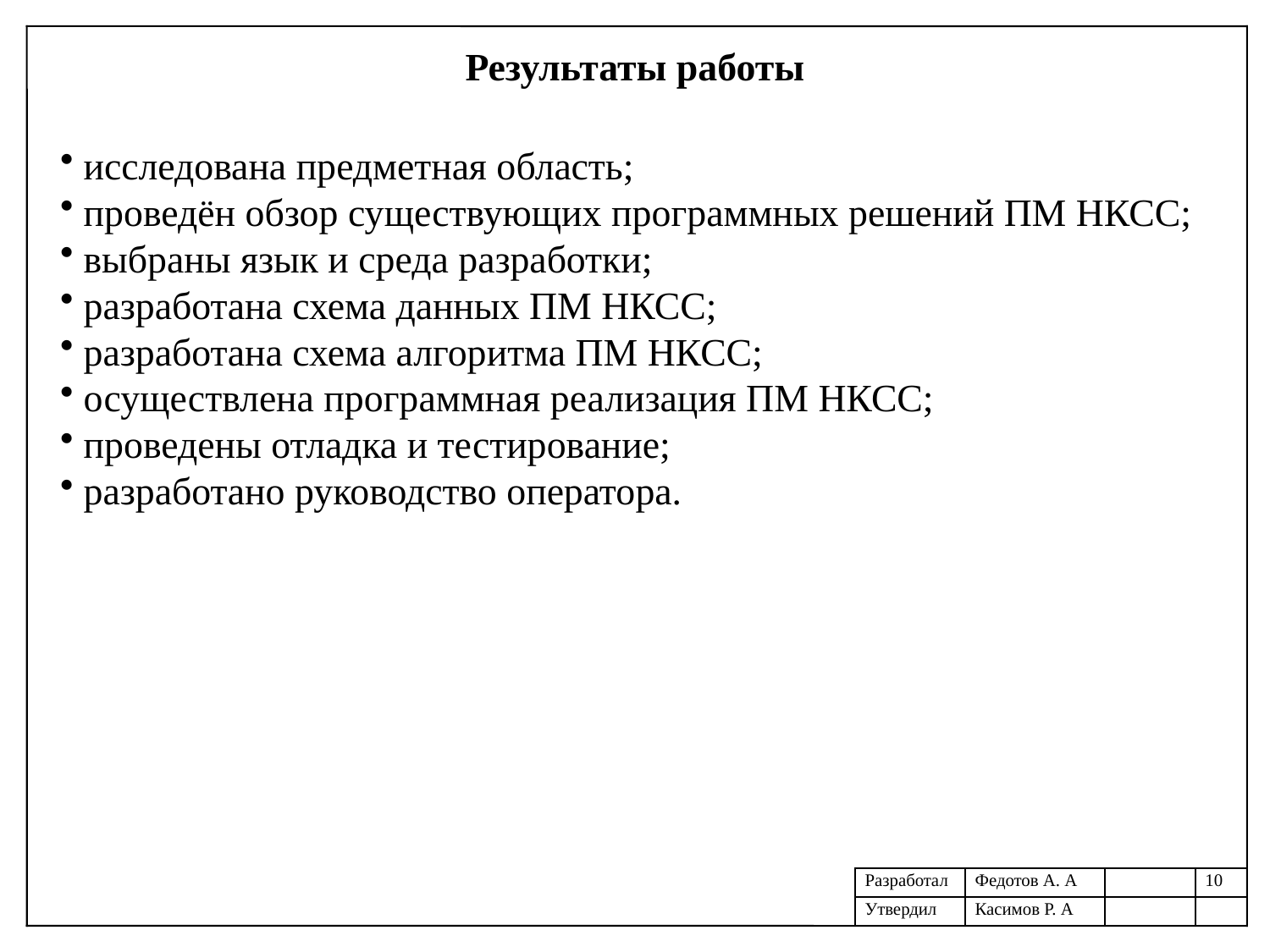

Результаты работы
 исследована предметная область;
 проведён обзор существующих программных решений ПМ НКСС;
 выбраны язык и среда разработки;
 разработана схема данных ПМ НКСС;
 разработана схема алгоритма ПМ НКСС;
 осуществлена программная реализация ПМ НКСС;
 проведены отладка и тестирование;
 разработано руководство оператора.

| Разработал | Федотов А. А |  | 10 |
| --- | --- | --- | --- |
| Утвердил | Касимов Р. А |  |  |